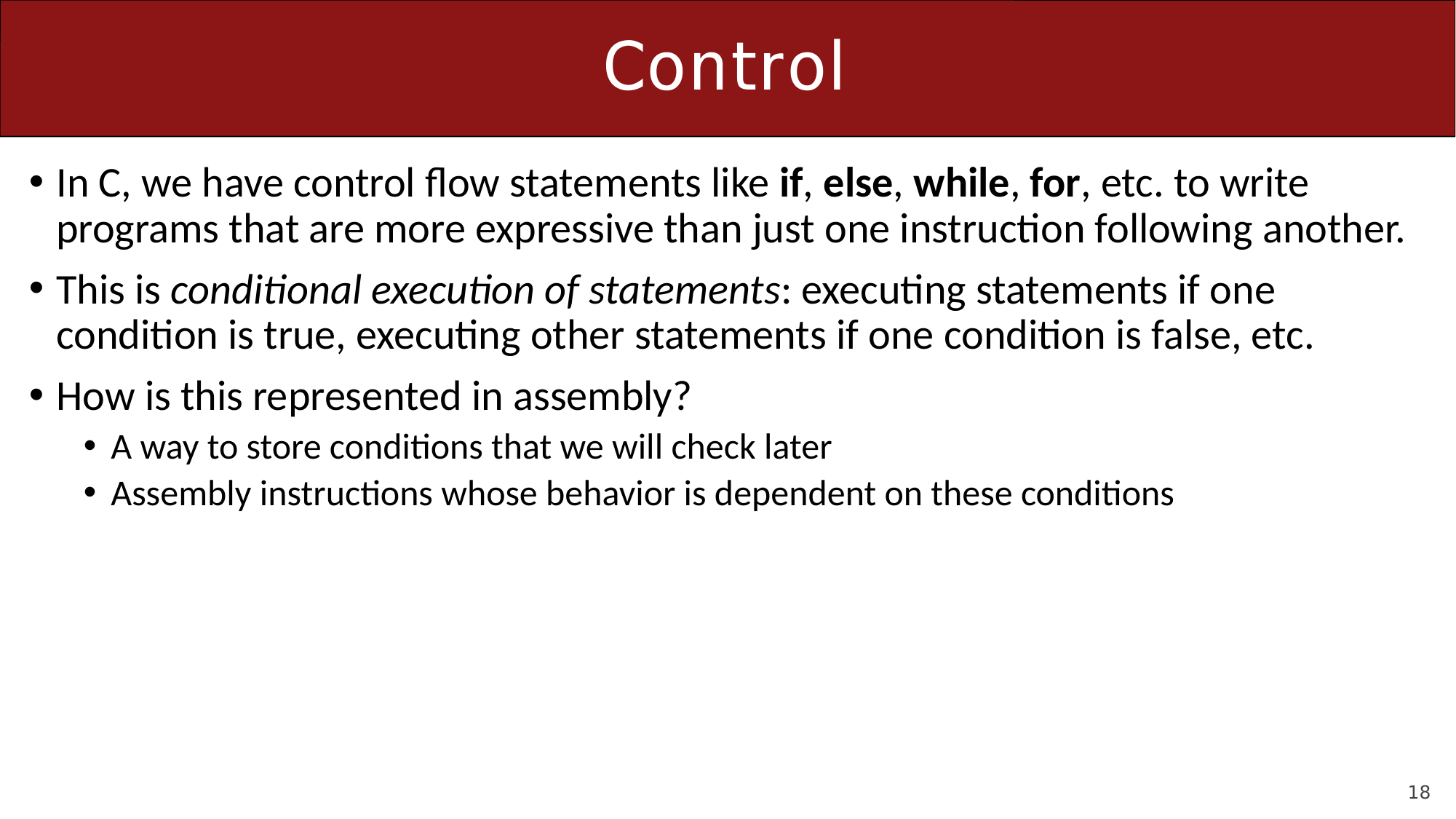

# Control
In C, we have control flow statements like if, else, while, for, etc. to write programs that are more expressive than just one instruction following another.
This is conditional execution of statements: executing statements if one condition is true, executing other statements if one condition is false, etc.
How is this represented in assembly?
A way to store conditions that we will check later
Assembly instructions whose behavior is dependent on these conditions